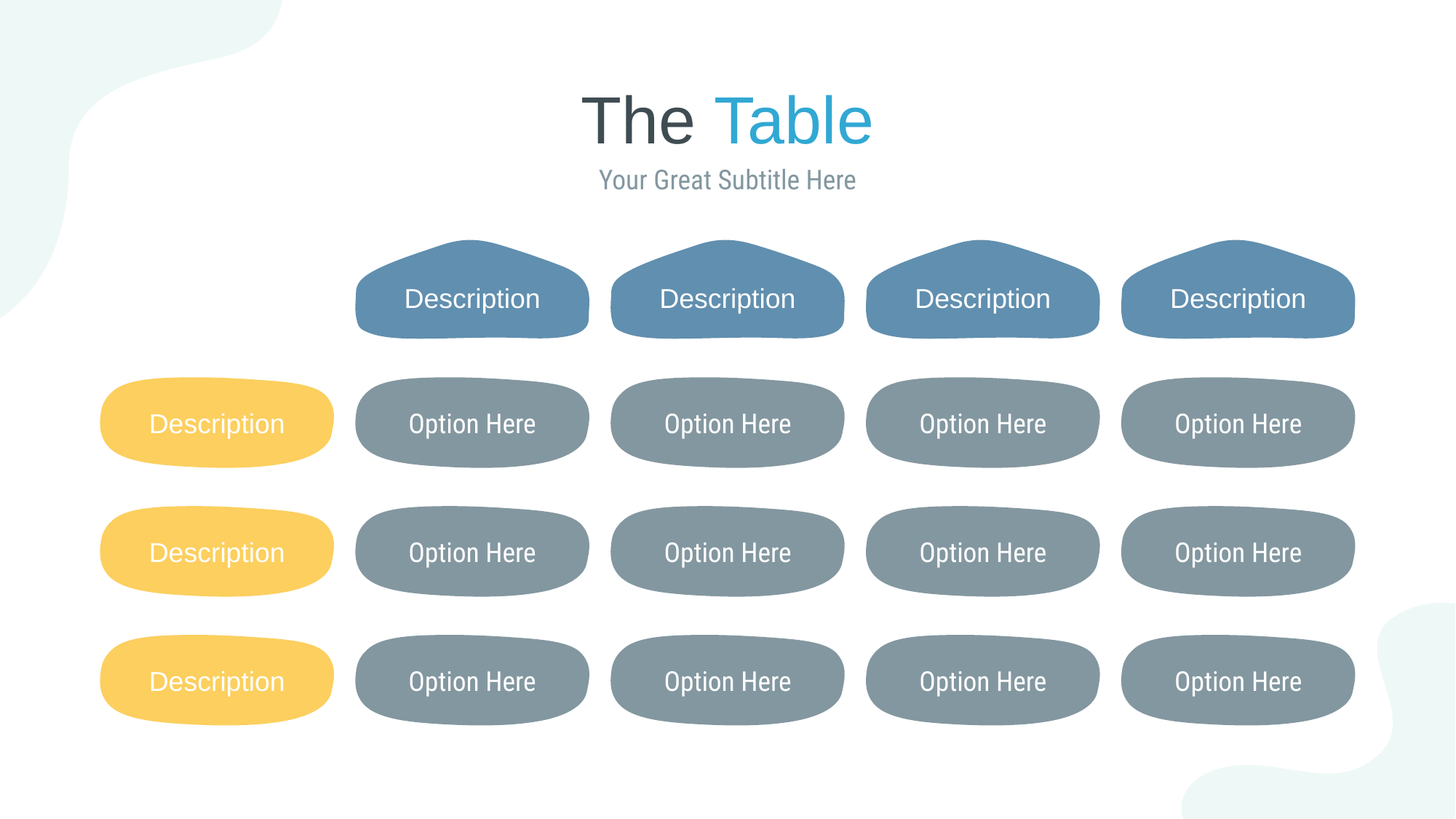

The Table
Your Great Subtitle Here
Description
Description
Description
Description
Description
Option Here
Option Here
Option Here
Option Here
Description
Option Here
Option Here
Option Here
Option Here

Description
Option Here
Option Here
Option Here
Option Here